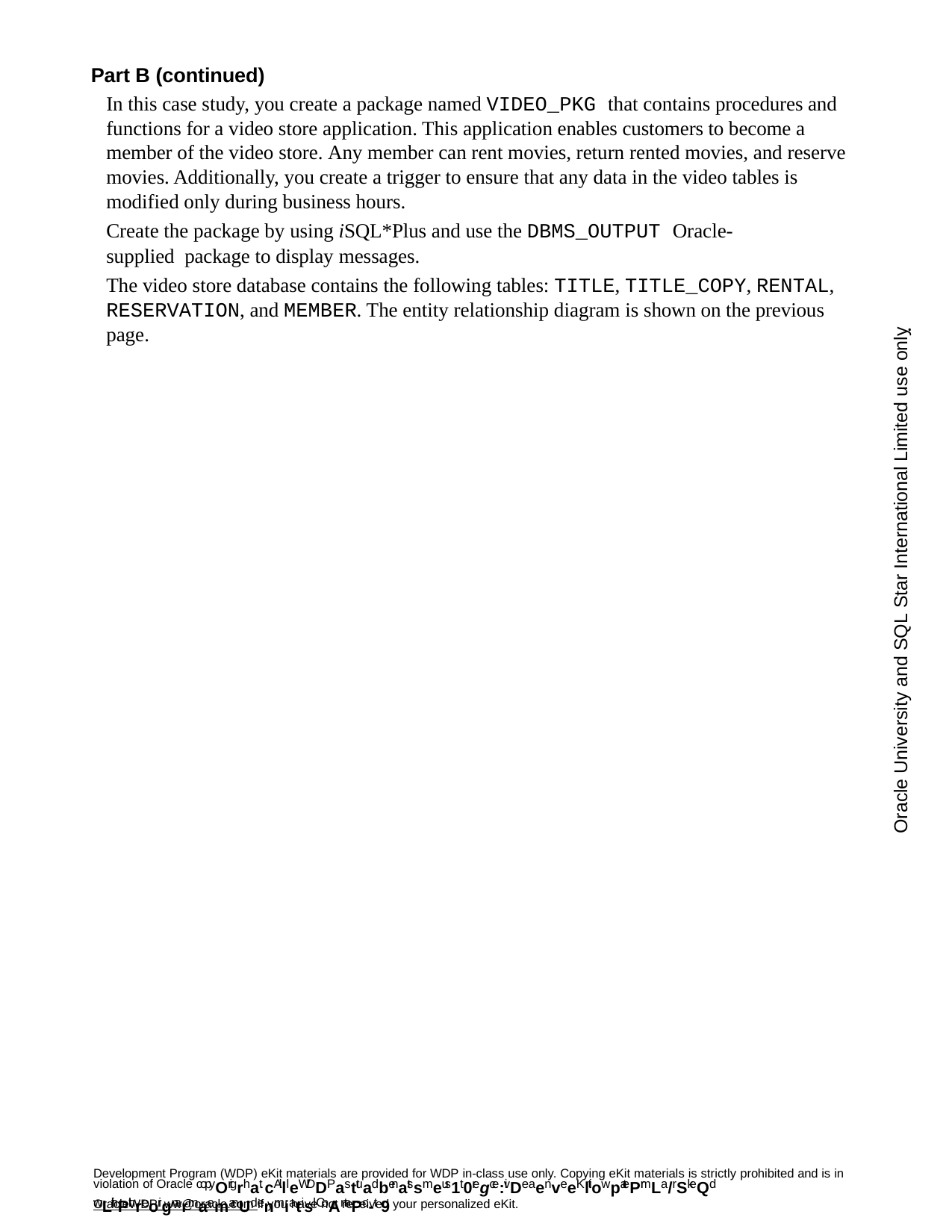

Part B (continued)
In this case study, you create a package named VIDEO_PKG that contains procedures and  functions for a video store application. This application enables customers to become a  member of the video store. Any member can rent movies, return rented movies, and reserve  movies. Additionally, you create a trigger to ensure that any data in the video tables is  modified only during business hours.
Create the package by using iSQL*Plus and use the DBMS_OUTPUT Oracle-supplied  package to display messages.
The video store database contains the following tables: TITLE, TITLE_COPY, RENTAL,  RESERVATION, and MEMBER. The entity relationship diagram is shown on the previous  page.
Oracle University and SQL Star International Limited use onlyฺ
Development Program (WDP) eKit materials are provided for WDP in-class use only. Copying eKit materials is strictly prohibited and is in
violation of Oracle copyOrigrhat. cAlll eWDDPasttuadbenatssmeus1t 0regce:ivDe aenveeKlitowpatePrmLa/rSkeQd wLithPthreoirgnarmaemanUd enmiatisl. CoAntaPc-t 9
OracleWDP_ww@oracle.com if you have not received your personalized eKit.